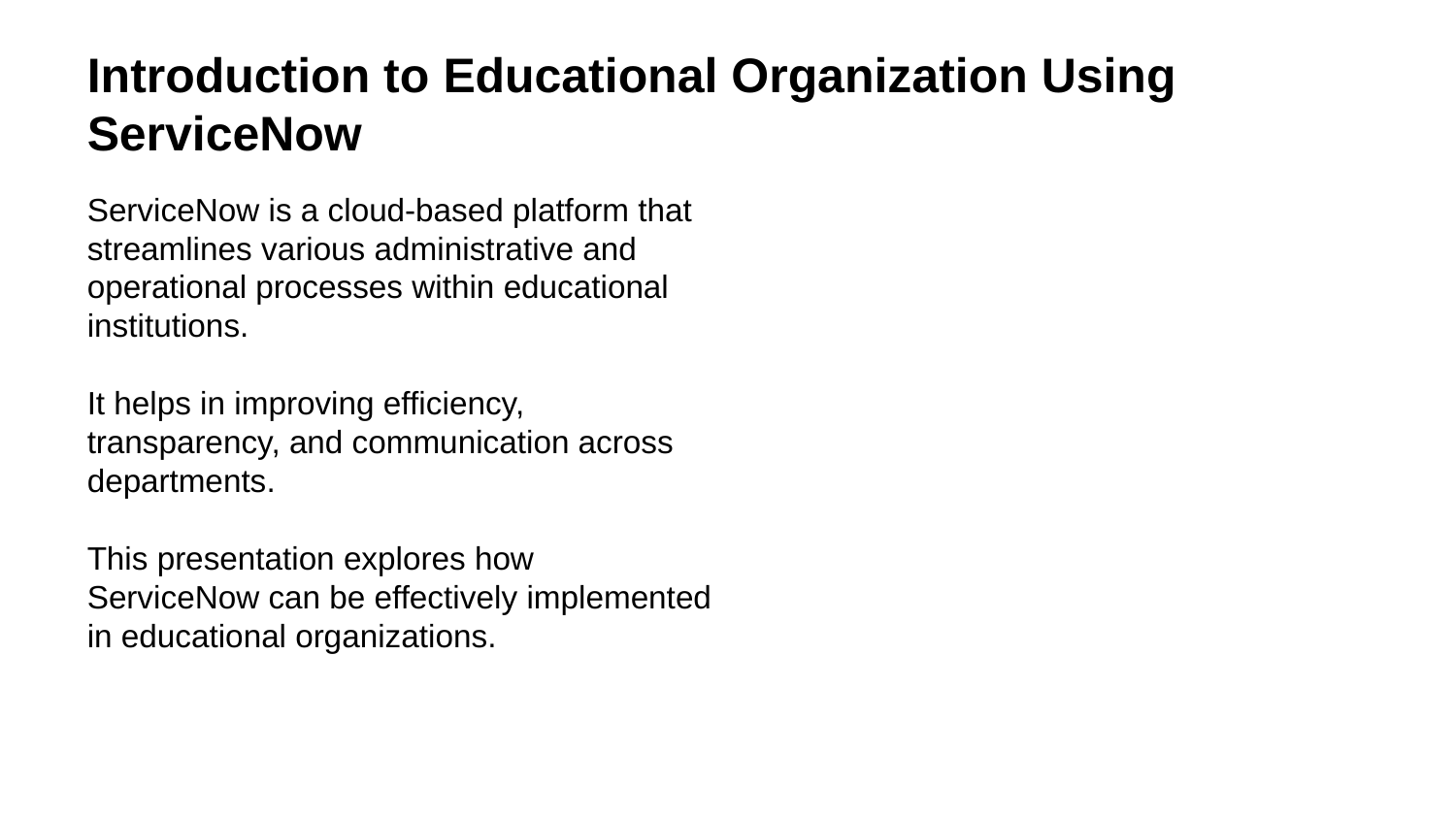

Introduction to Educational Organization Using ServiceNow
ServiceNow is a cloud-based platform that streamlines various administrative and operational processes within educational institutions.

It helps in improving efficiency, transparency, and communication across departments.

This presentation explores how ServiceNow can be effectively implemented in educational organizations.